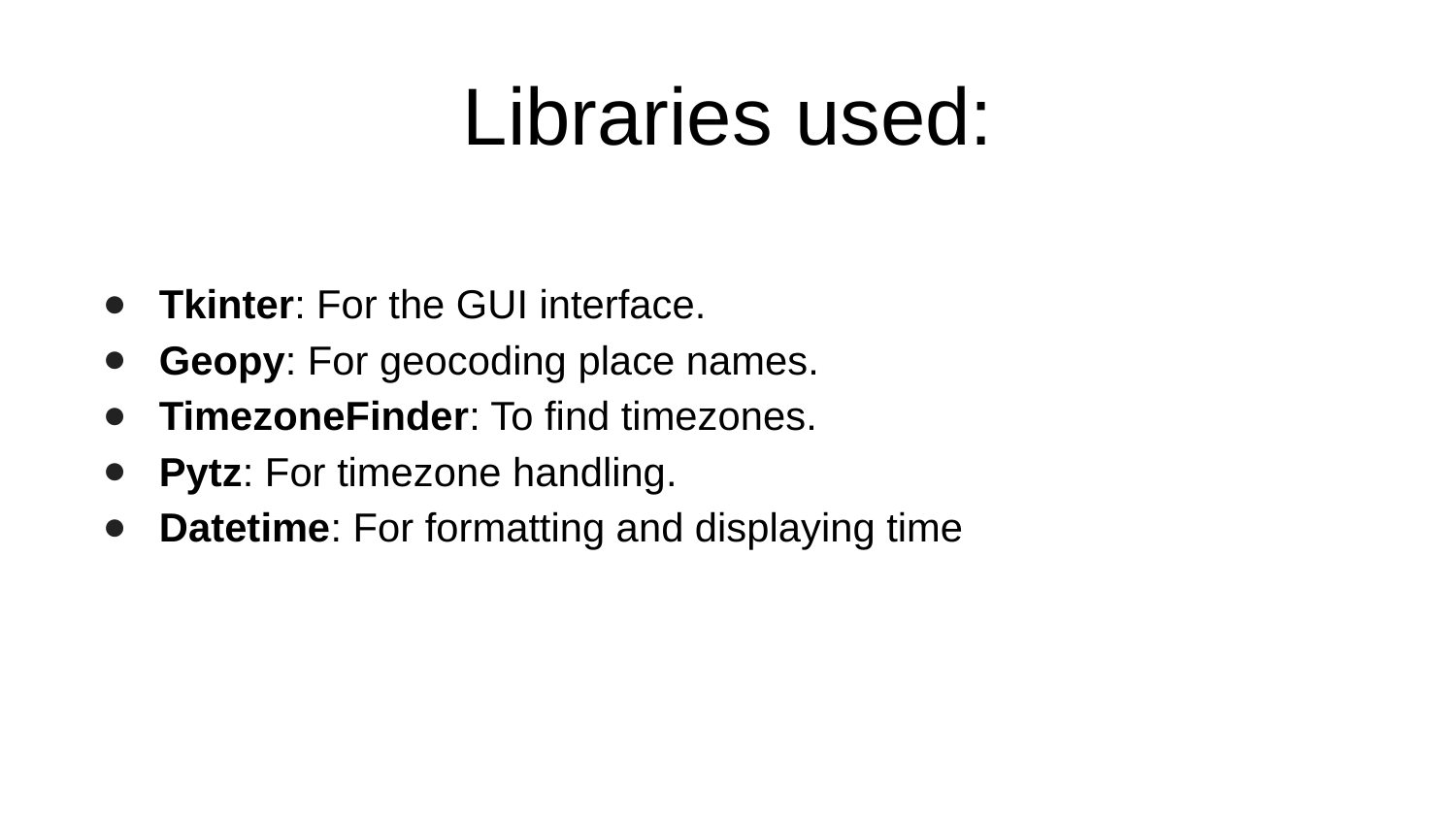

# Libraries used:
Tkinter: For the GUI interface.
Geopy: For geocoding place names.
TimezoneFinder: To find timezones.
Pytz: For timezone handling.
Datetime: For formatting and displaying time